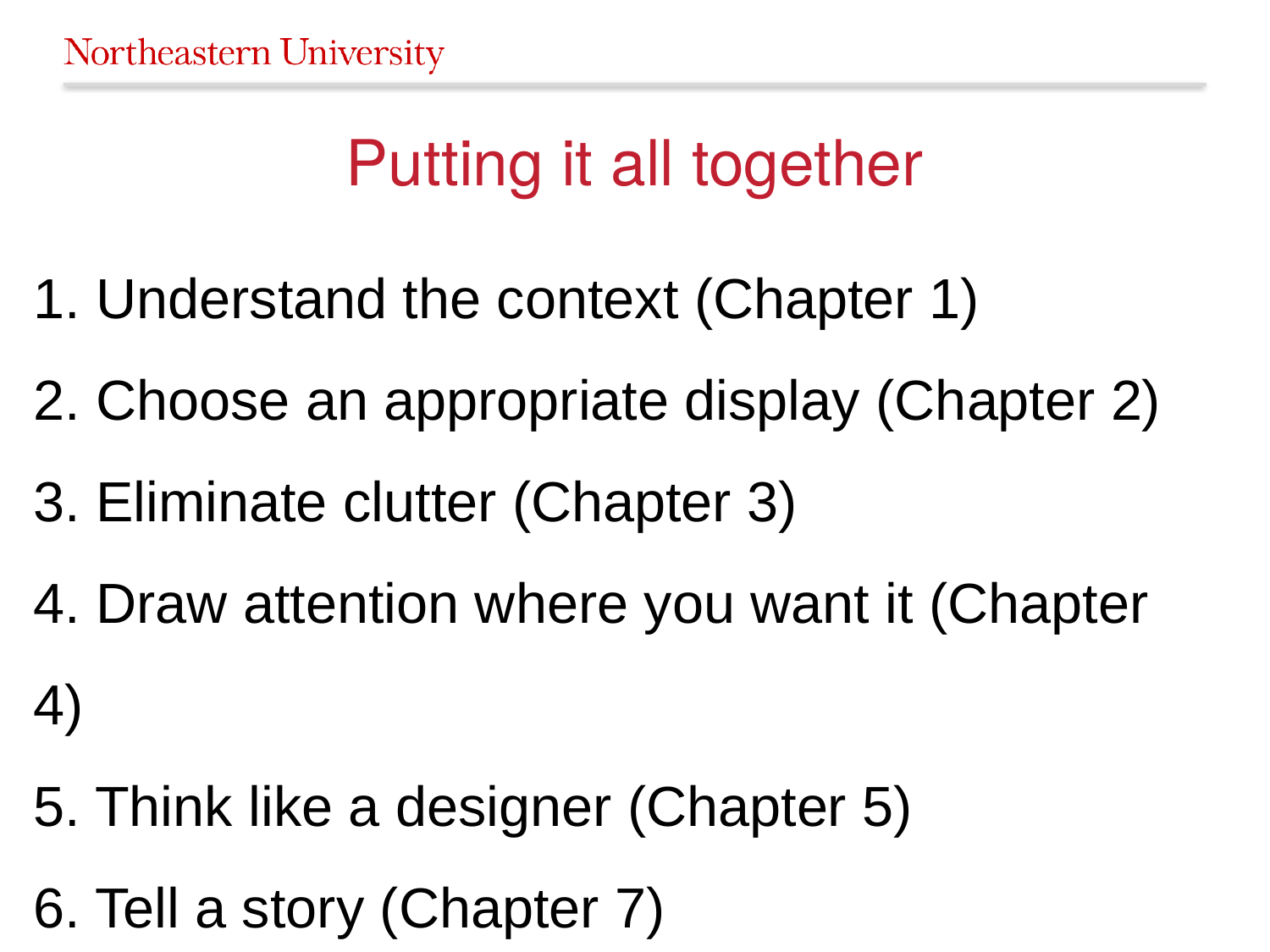

# Putting it all together
1. Understand the context (Chapter 1)
2. Choose an appropriate display (Chapter 2)
3. Eliminate clutter (Chapter 3)
4. Draw attention where you want it (Chapter 4)
5. Think like a designer (Chapter 5)
6. Tell a story (Chapter 7)